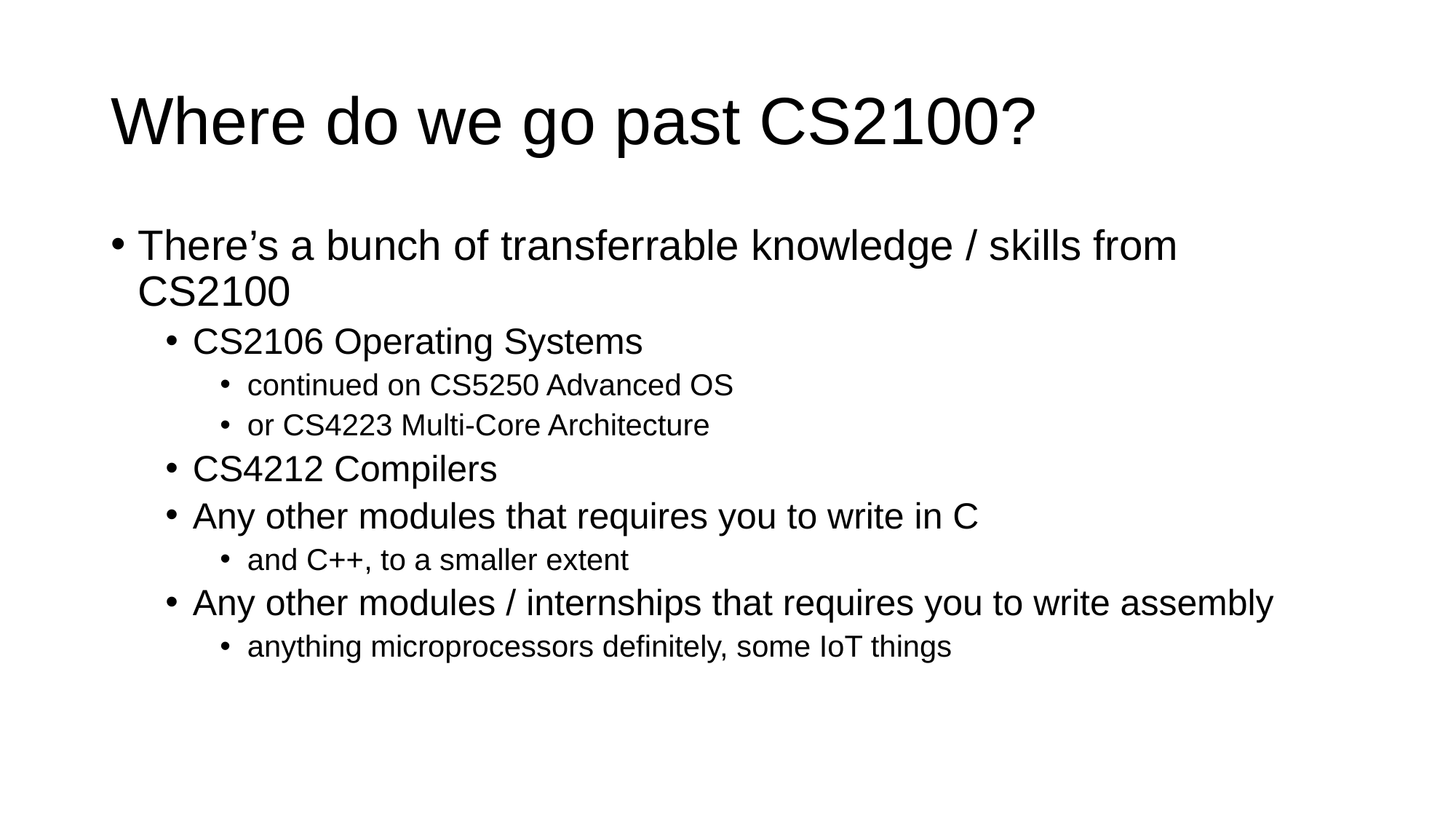

# Where do we go past CS2100?
There’s a bunch of transferrable knowledge / skills from CS2100
CS2106 Operating Systems
continued on CS5250 Advanced OS
or CS4223 Multi-Core Architecture
CS4212 Compilers
Any other modules that requires you to write in C
and C++, to a smaller extent
Any other modules / internships that requires you to write assembly
anything microprocessors definitely, some IoT things